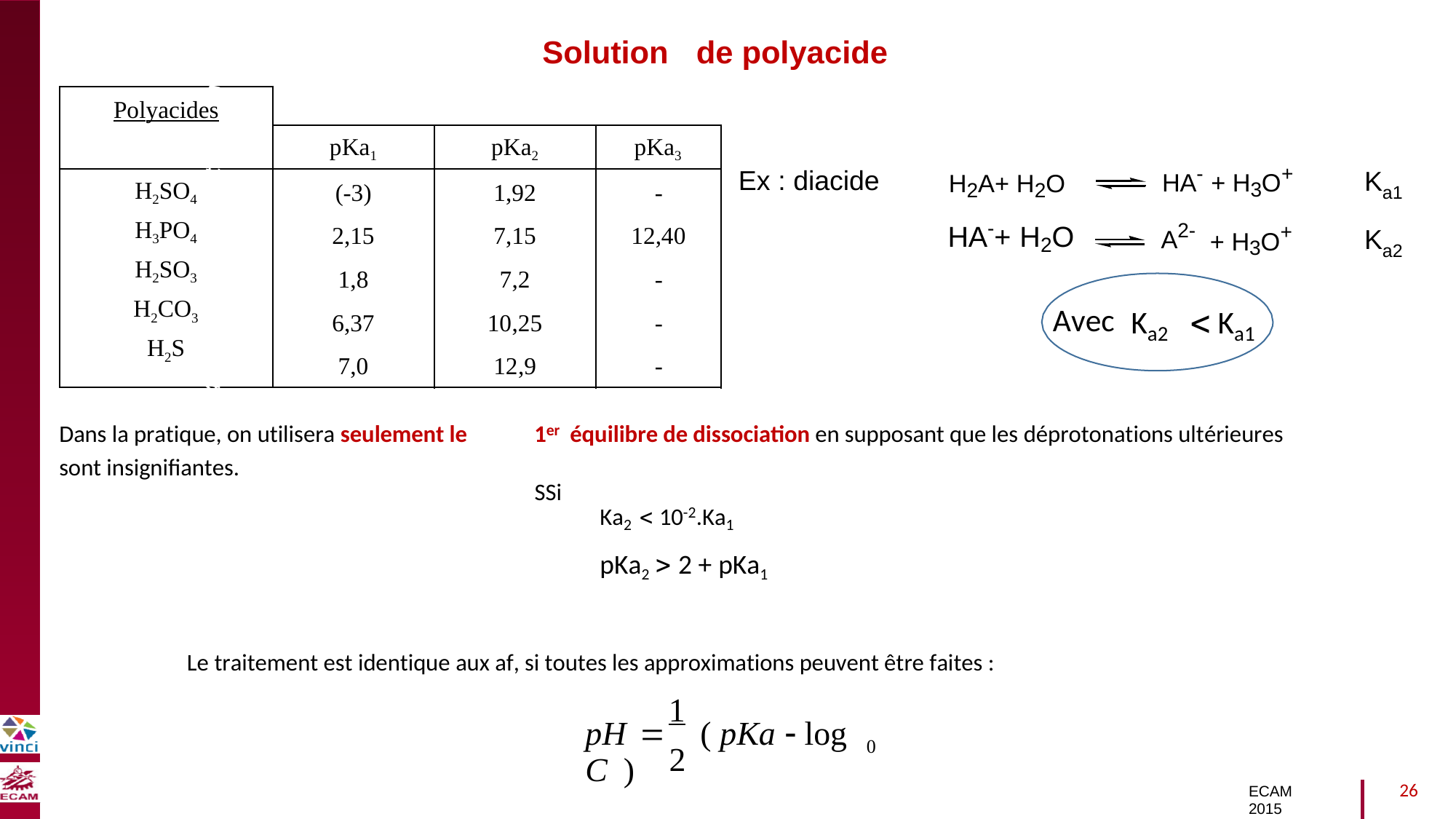

Solution
de polyacide

Polyacides

pKa1

pKa2

pKa3
HA- + H3O+
Ex : diacide
K
H2A+ H2O
HA-+ H2O

H2SO4
H3PO4
H2SO3
H2CO3
H2S

(-3)
2,15
1,8
6,37
7,0

1,92
7,15
7,2
10,25
12,9

-
12,40
-
-
-

a1

B2040-Chimie du vivant et environnement
A2-
+ H3O+
K

a2

<
Avec
Ka2
Ka1

1er
Dans la pratique, on utilisera seulement le
sont insignifiantes.
équilibre de dissociation en supposant que les déprotonations ultérieures
SSi
Ka2 < 10-2.Ka1
pKa2 > 2 + pKa1
Le traitement est identique aux af, si toutes les approximations peuvent être faites :
1

pH =    ( pKa − log C )
0
2

26
ECAM 2015